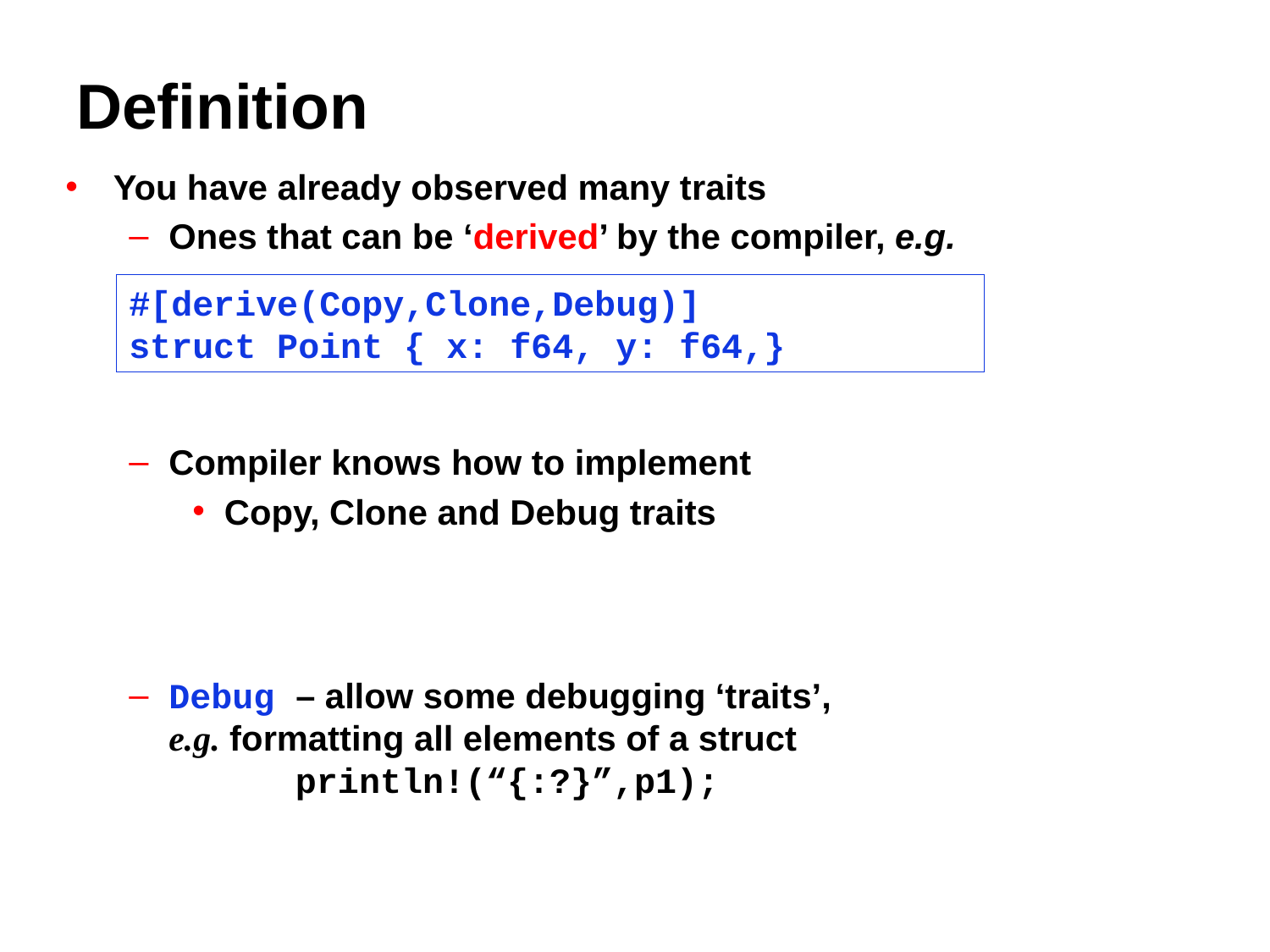

# Definition
You have already observed many traits
Ones that can be ‘derived’ by the compiler, e.g.

Compiler knows how to implement
Copy, Clone and Debug traits

Debug – allow some debugging ‘traits’,
e.g. formatting all elements of a struct
             println!(“{:?}”,p1);

#[derive(Copy,Clone,Debug)]
struct Point { x: f64, y: f64,}